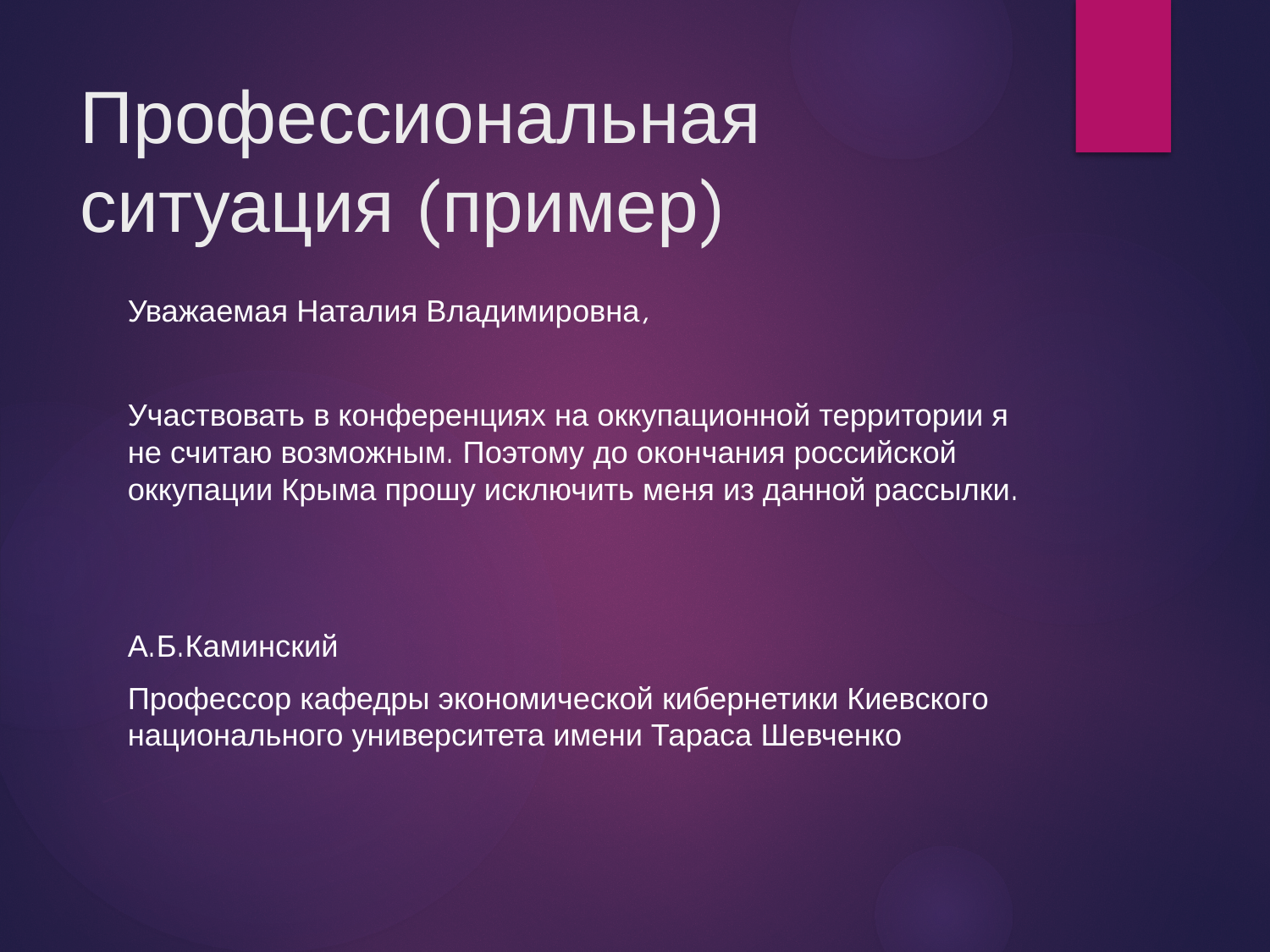

# Профессиональная ситуация (пример)
Уважаемая Наталия Владимировна,

Участвовать в конференциях на оккупационной территории я не считаю возможным. Поэтому до окончания российской оккупации Крыма прошу исключить меня из данной рассылки.

А.Б.Каминский
Профессор кафедры экономической кибернетики Киевского национального университета имени Тараса Шевченко